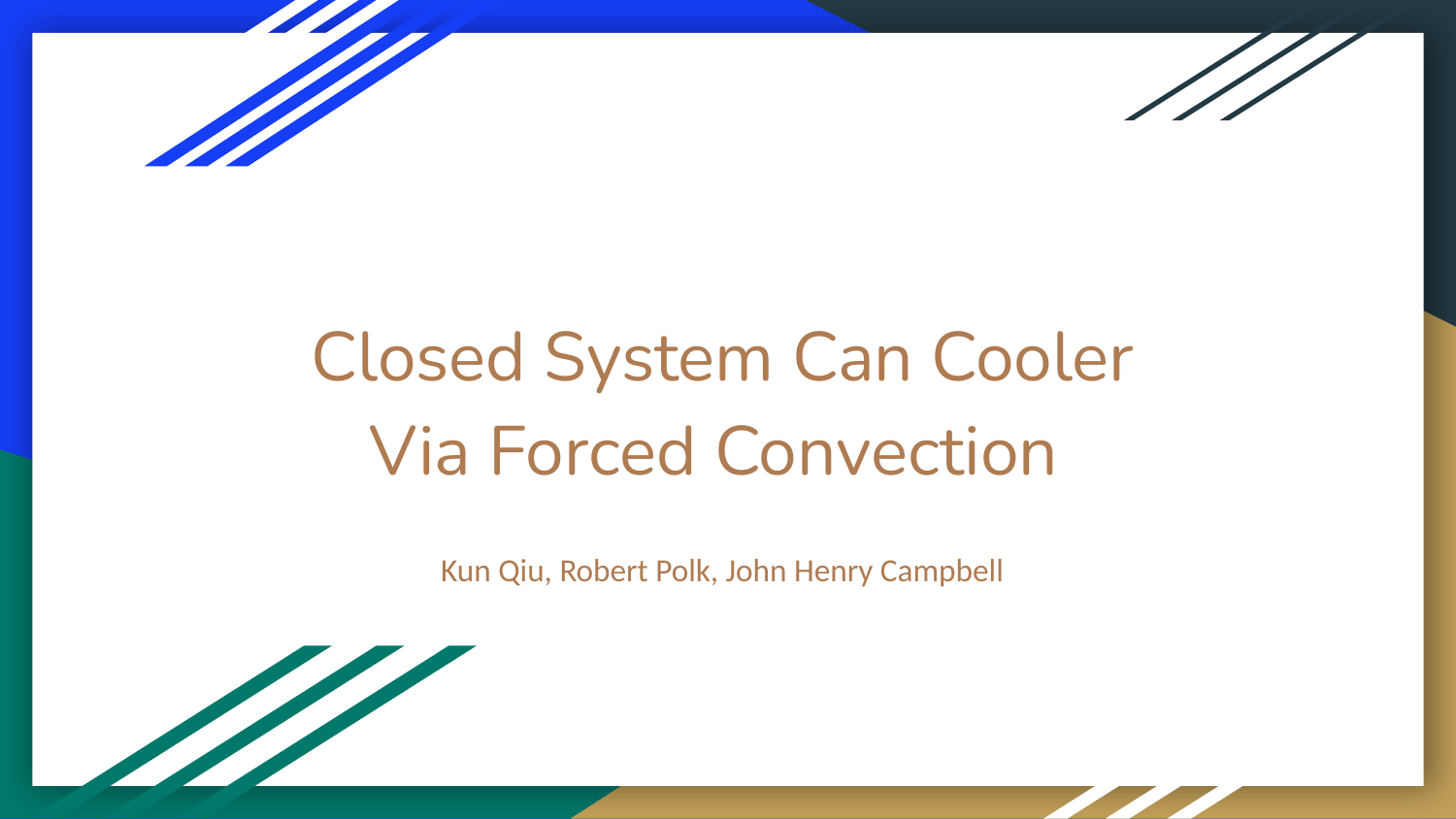

# Closed System Can Cooler Via Forced Convection
Kun Qiu, Robert Polk, John Henry Campbell